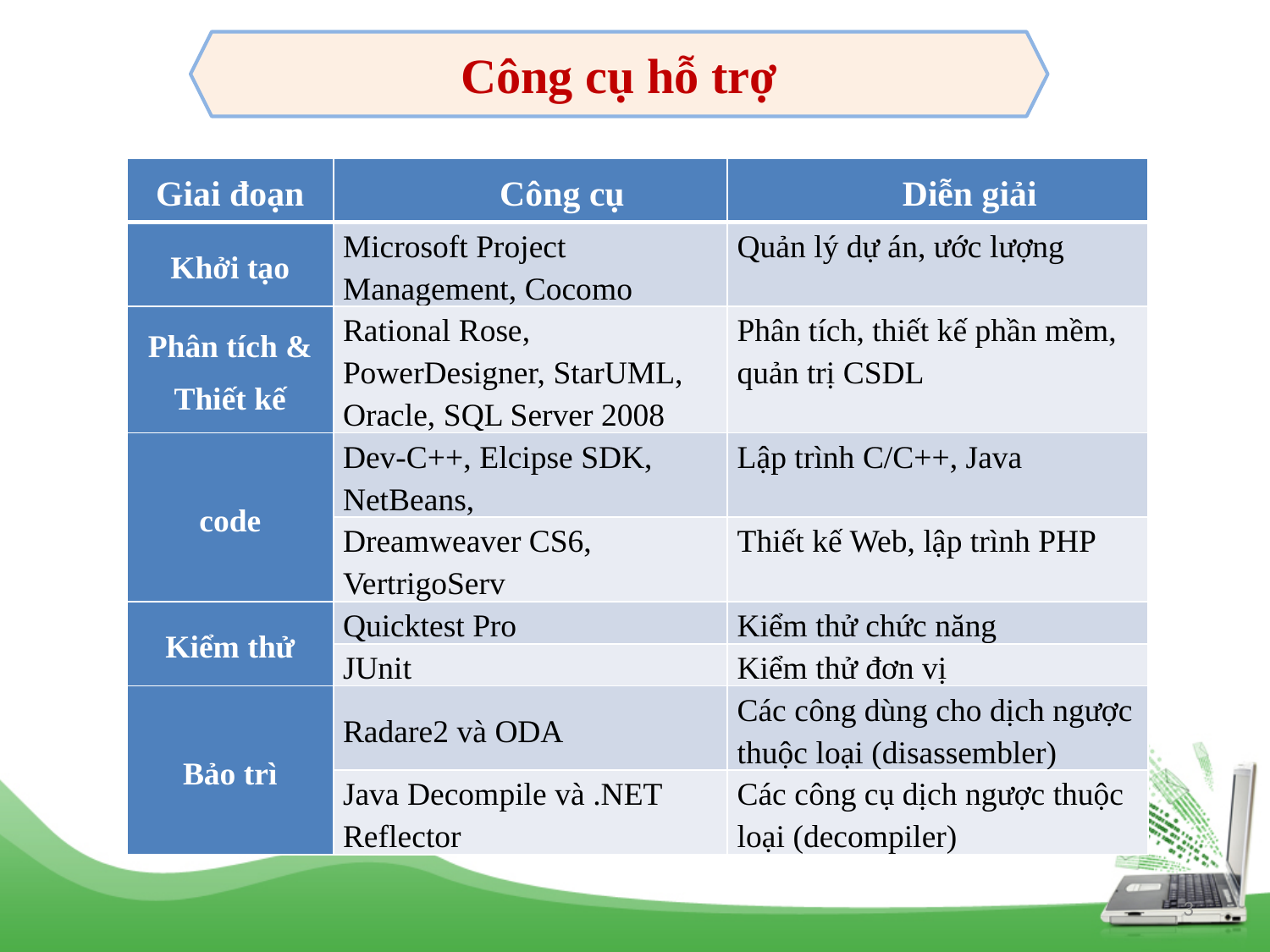

Công cụ hỗ trợ
| Giai đoạn | Công cụ | Diễn giải |
| --- | --- | --- |
| Khởi tạo | Microsoft Project Management, Cocomo | Quản lý dự án, ước lượng |
| Phân tích & Thiết kế | Rational Rose, PowerDesigner, StarUML, Oracle, SQL Server 2008 | Phân tích, thiết kế phần mềm, quản trị CSDL |
| code | Dev-C++, Elcipse SDK, NetBeans, | Lập trình C/C++, Java |
|  | Dreamweaver CS6, VertrigoServ | Thiết kế Web, lập trình PHP |
| Kiểm thử | Quicktest Pro | Kiểm thử chức năng |
|  | JUnit | Kiểm thử đơn vị |
| Bảo trì | Radare2 và ODA | Các công dùng cho dịch ngược thuộc loại (disassembler) |
|  | Java Decompile và .NET Reflector | Các công cụ dịch ngược thuộc loại (decompiler) |
3